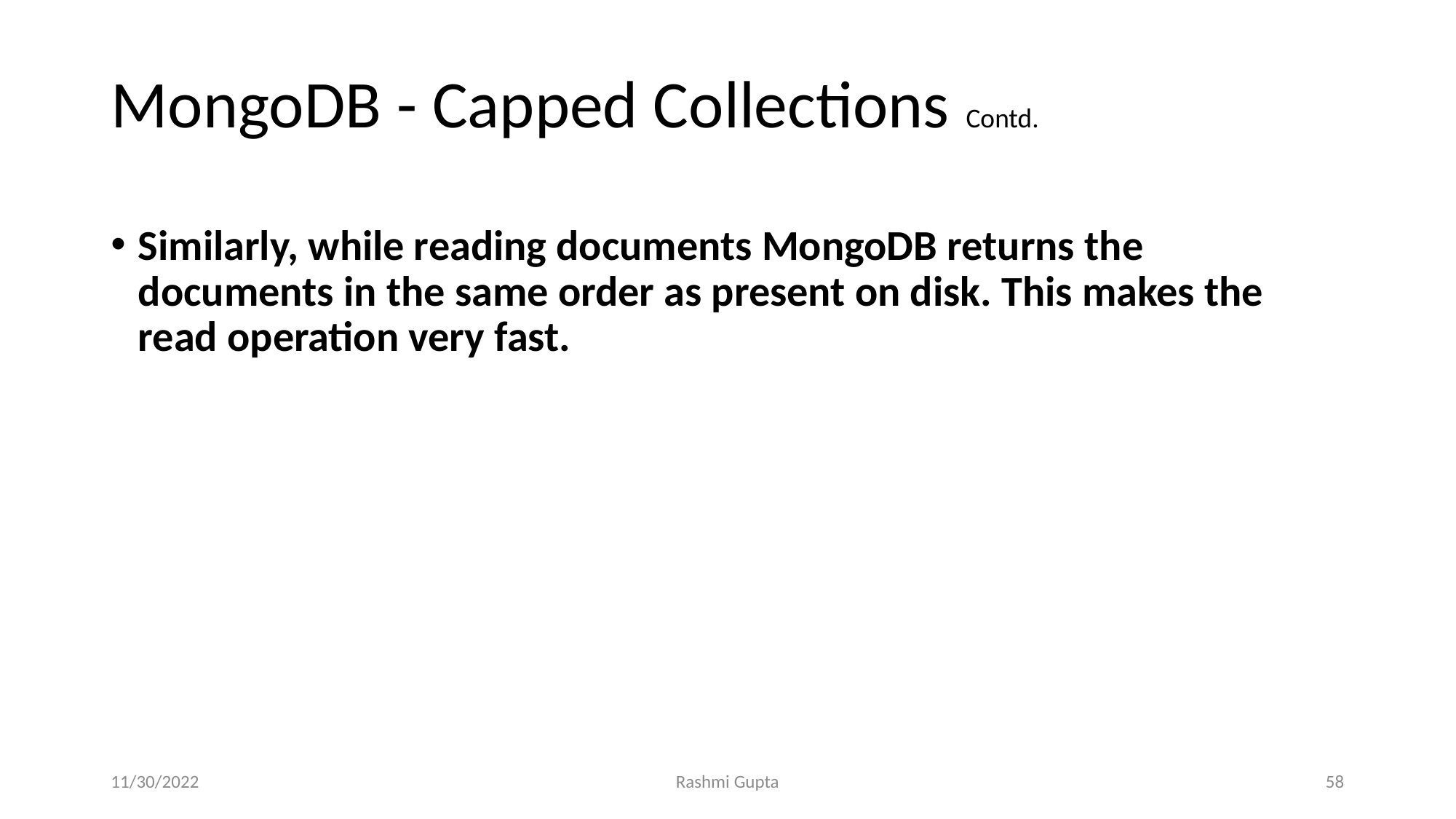

# MongoDB - Capped Collections Contd.
Similarly, while reading documents MongoDB returns the documents in the same order as present on disk. This makes the read operation very fast.
11/30/2022
Rashmi Gupta
58